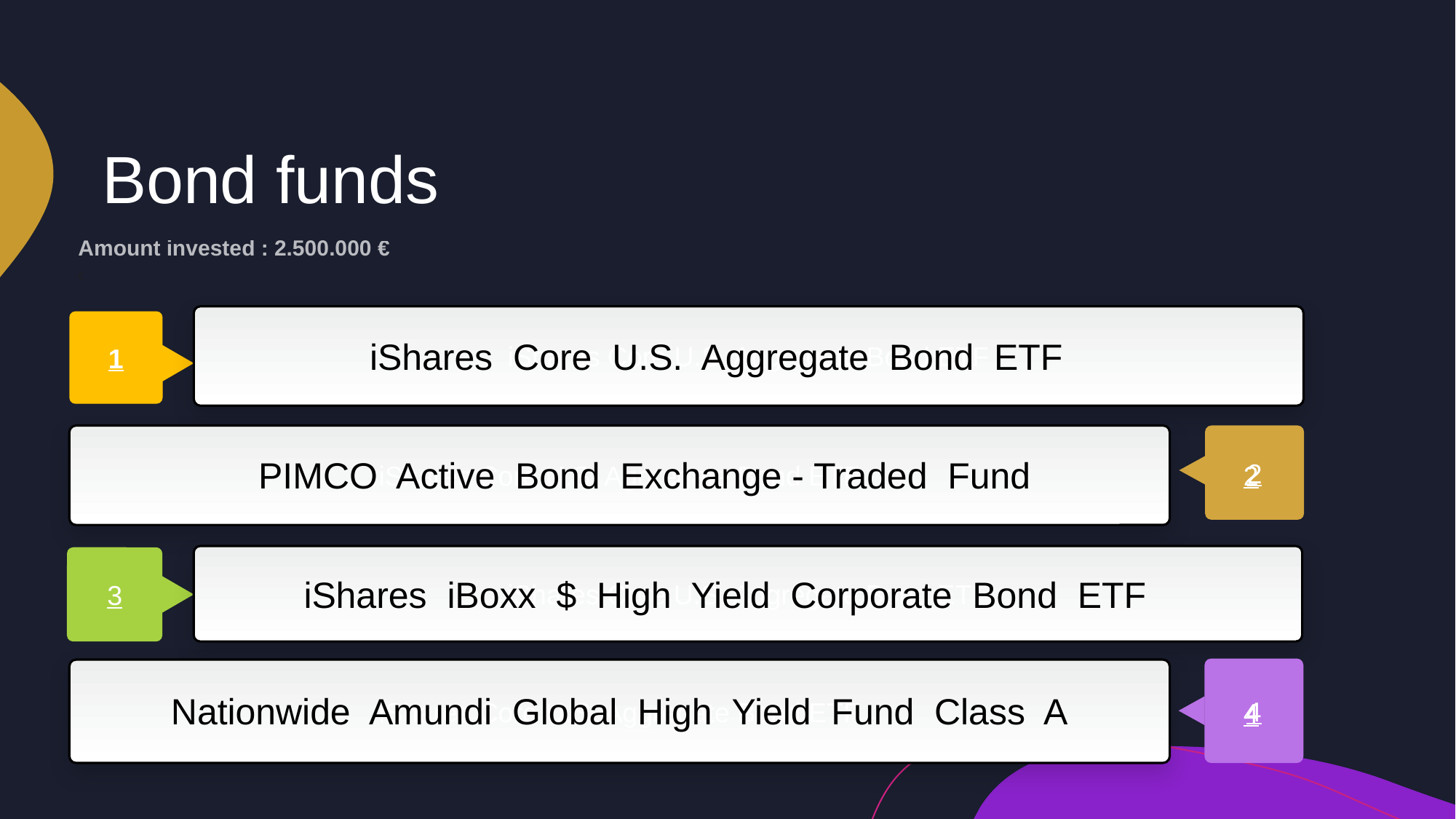

# Bond funds
Amount invested : 2.500.000 €
€
iShares Core U.S. Aggregate Bond ETF
1
 iShares  Core  U.S.  Aggregate  Bond  ETF

iShares Core U.S. Aggregate Bond ETF
2

PIMCO  Active  Bond  Exchange - Traded  Fund
2
iShares Core U.S. Aggregate Bond ETF
3
iShares  iBoxx  $  High  Yield  Corporate  Bond  ETF

4

iShares Core U.S. Aggregate Bond ETF
Nationwide  Amundi  Global  High  Yield  Fund  Class  A
4